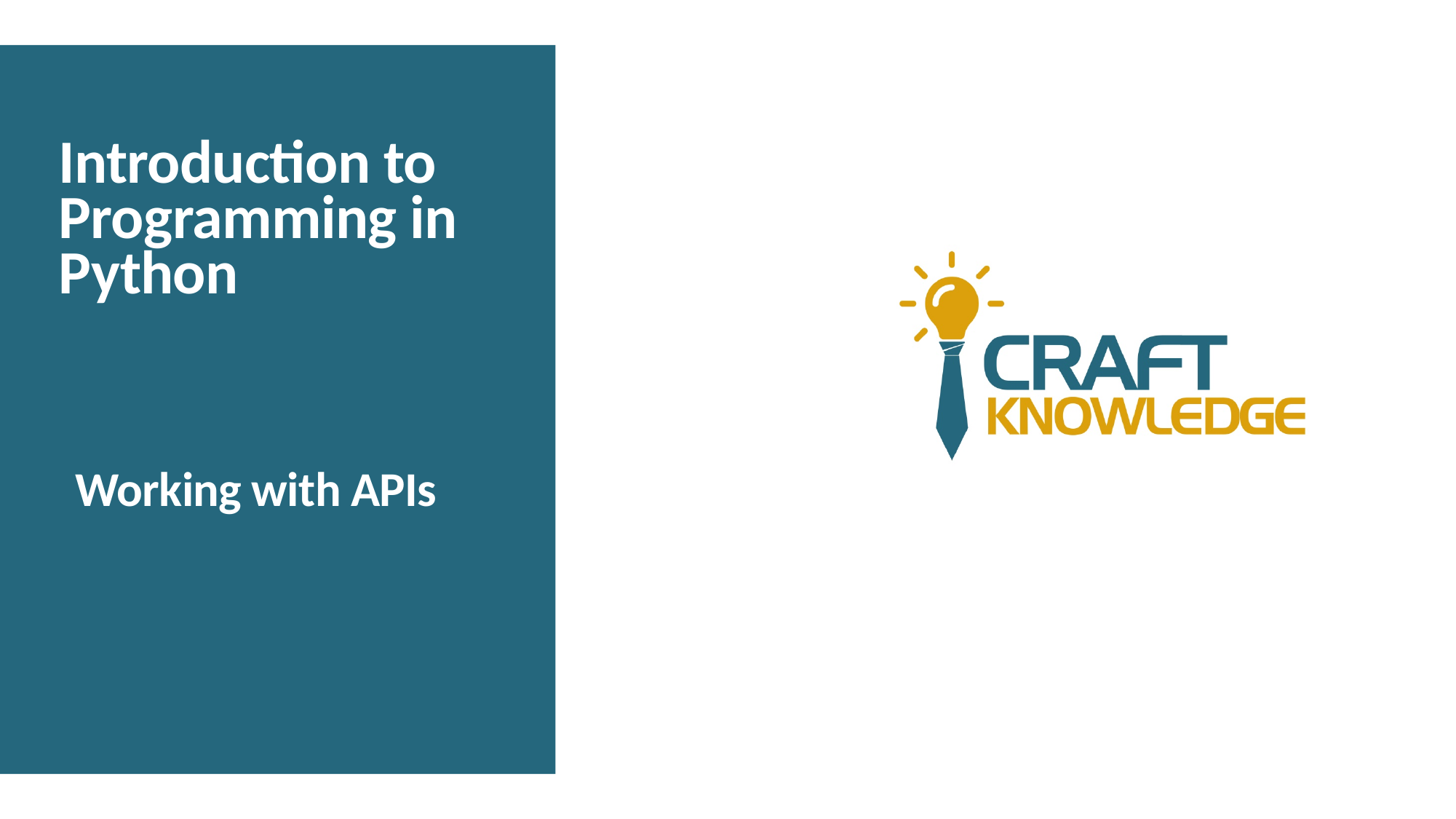

# Introduction to Programming in Python
Working with APIs